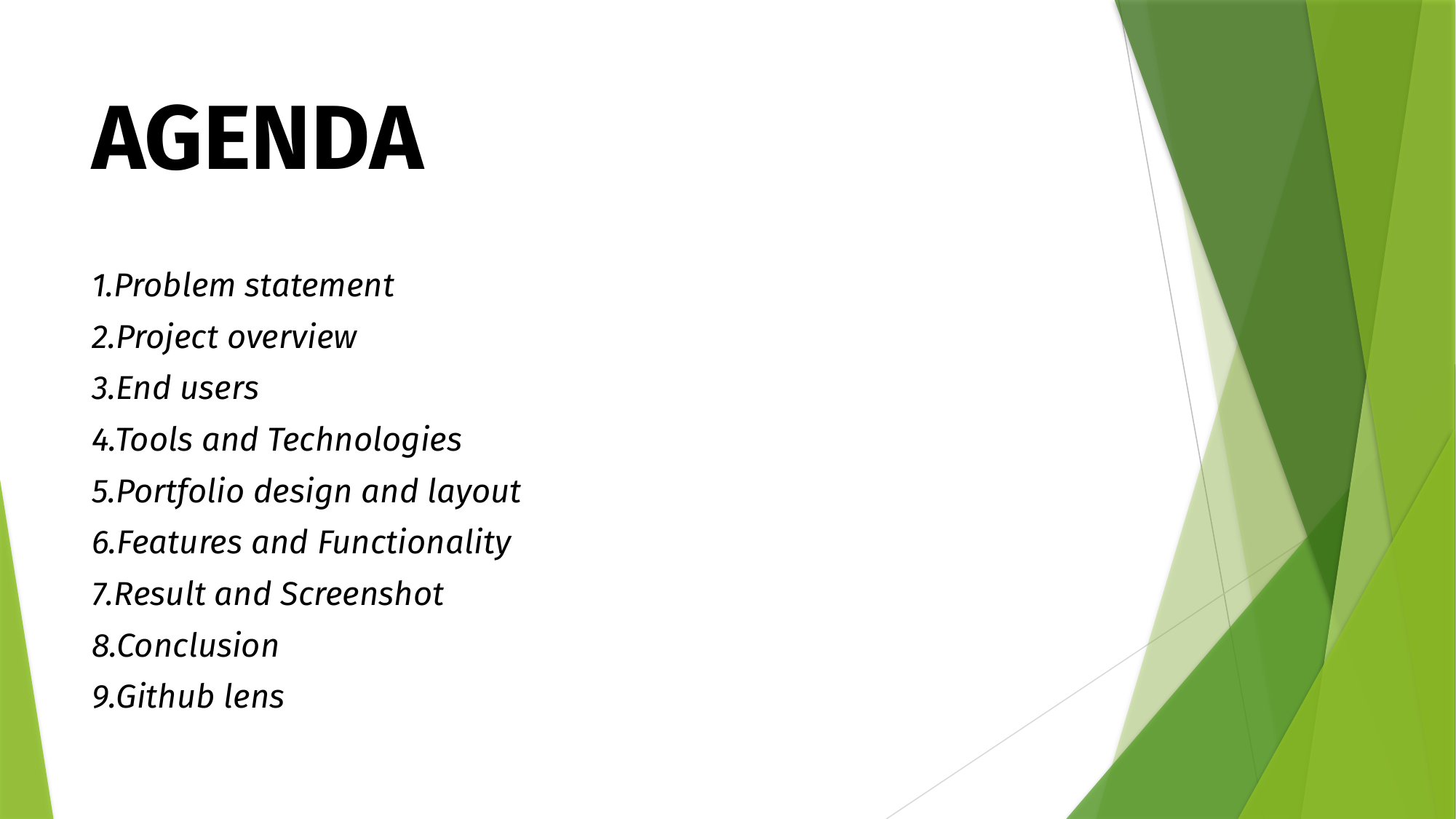

# AGENDA
1.Problem statement
2.Project overview
3.End users
4.Tools and Technologies
5.Portfolio design and layout
6.Features and Functionality
7.Result and Screenshot
8.Conclusion
9.Github lens